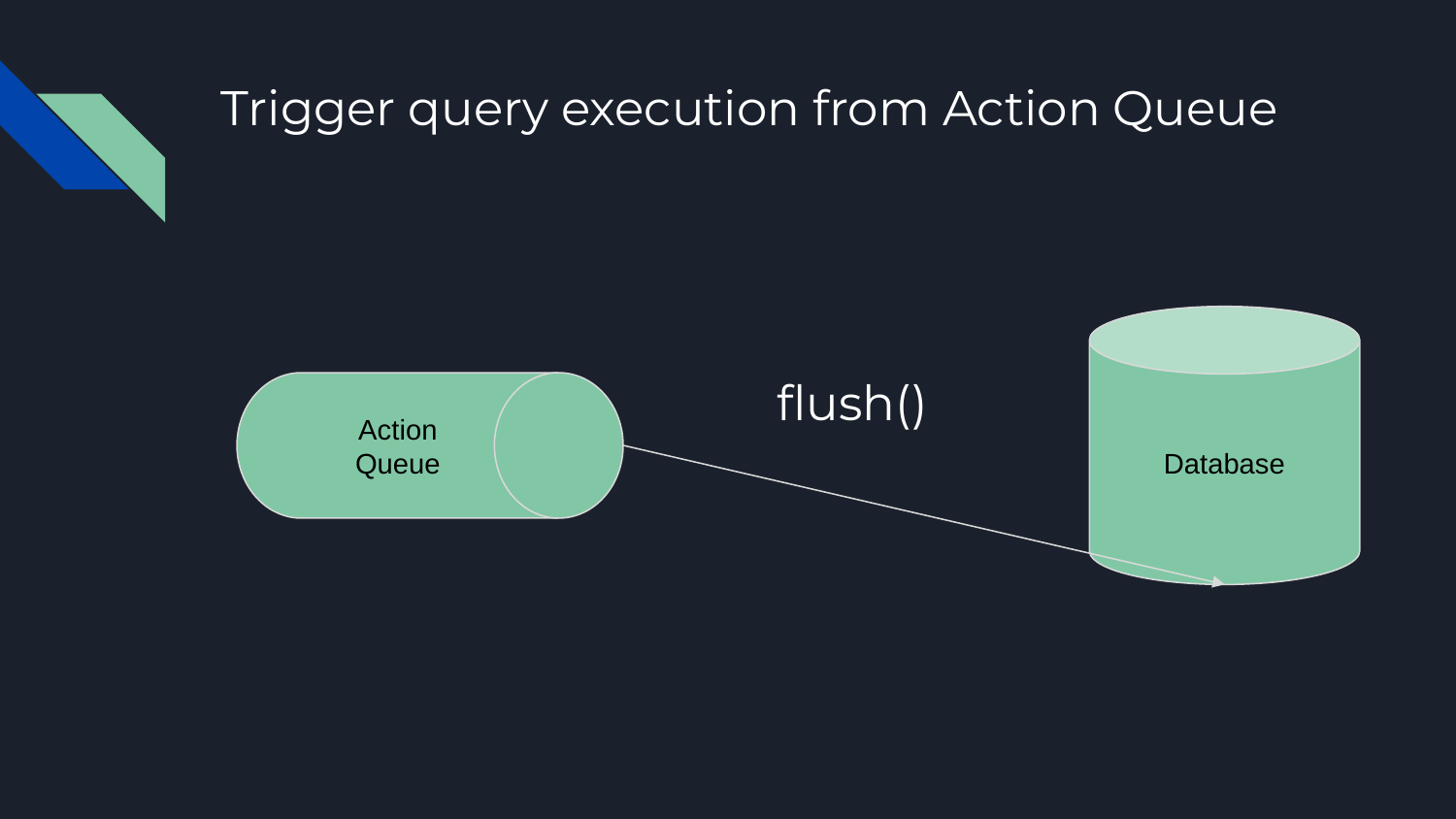

# Trigger query execution from Action Queue
Database
flush()
Action Queue